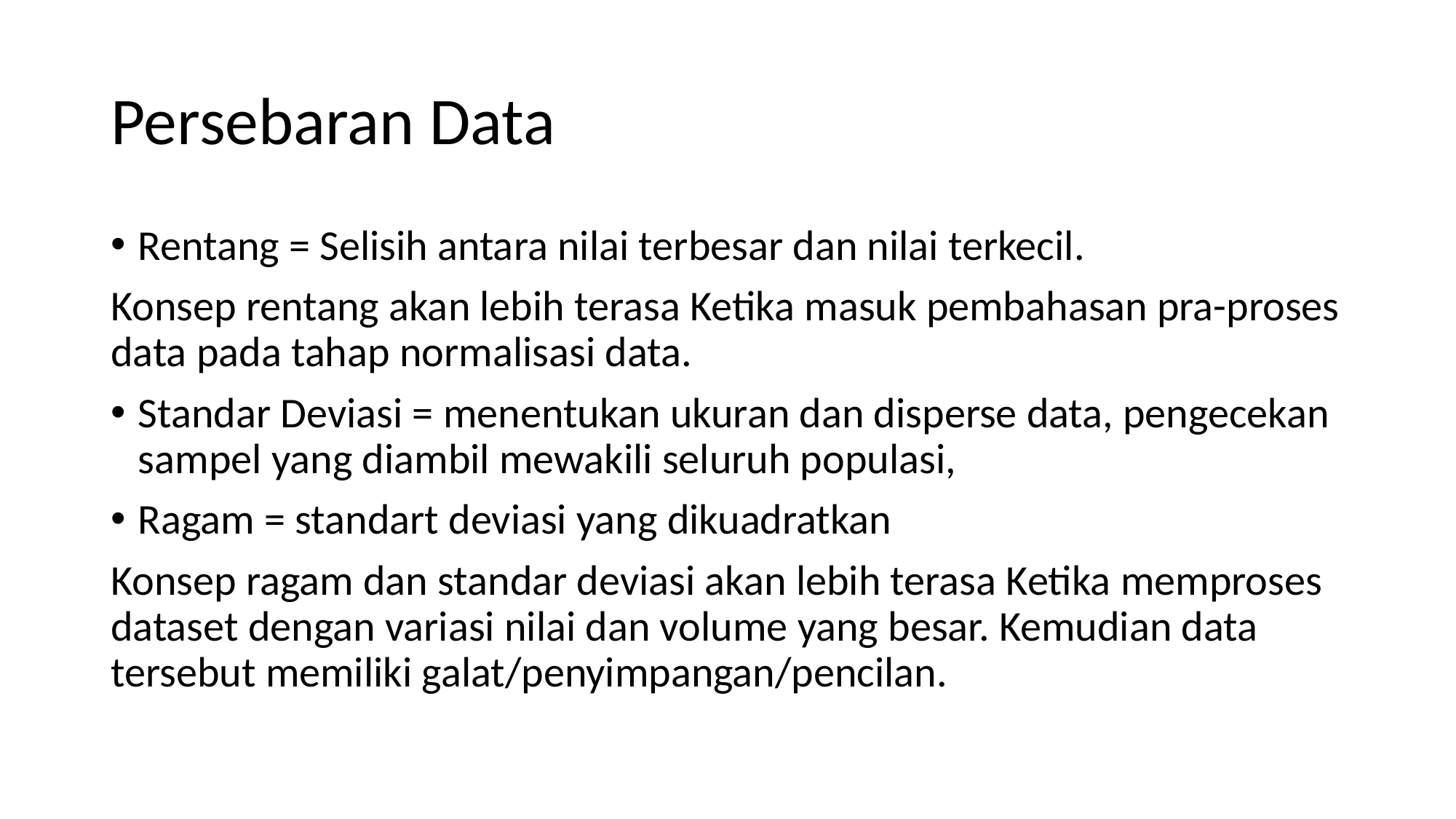

# Persebaran Data
Rentang = Selisih antara nilai terbesar dan nilai terkecil.
Konsep rentang akan lebih terasa Ketika masuk pembahasan pra-proses data pada tahap normalisasi data.
Standar Deviasi = menentukan ukuran dan disperse data, pengecekan sampel yang diambil mewakili seluruh populasi,
Ragam = standart deviasi yang dikuadratkan
Konsep ragam dan standar deviasi akan lebih terasa Ketika memproses dataset dengan variasi nilai dan volume yang besar. Kemudian data tersebut memiliki galat/penyimpangan/pencilan.